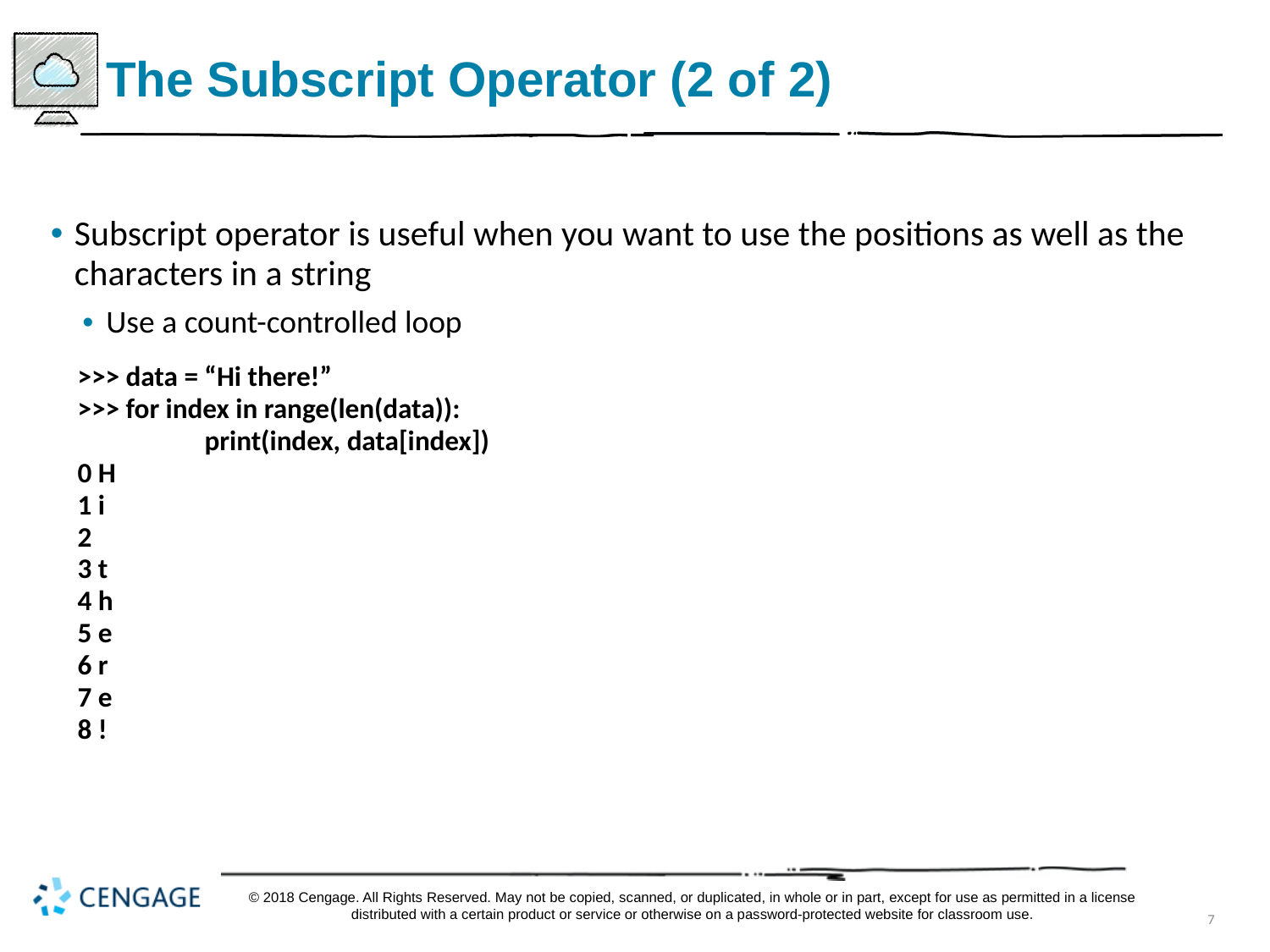

# The Subscript Operator (2 of 2)
Subscript operator is useful when you want to use the positions as well as the characters in a string
Use a count-controlled loop
>>> data = “Hi there!”
>>> for index in range(len(data)):
	print(index, data[index])
0 H
1 i
2
3 t
4 h
5 e
6 r
7 e
8 !
© 2018 Cengage. All Rights Reserved. May not be copied, scanned, or duplicated, in whole or in part, except for use as permitted in a license distributed with a certain product or service or otherwise on a password-protected website for classroom use.